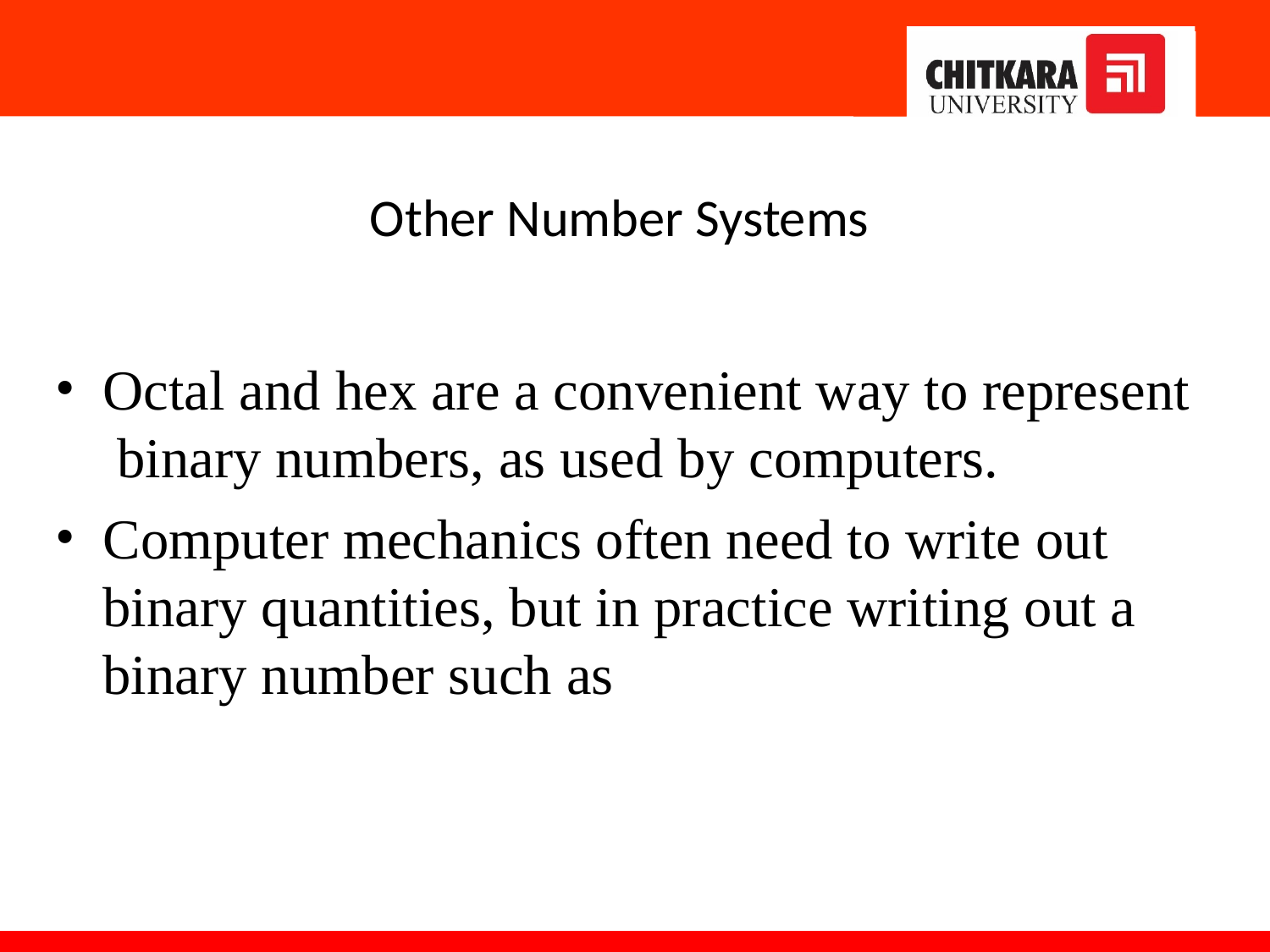

# Other Number Systems
Octal and hex are a convenient way to represent  binary numbers, as used by computers.
Computer mechanics often need to write out  binary quantities, but in practice writing out a  binary number such as